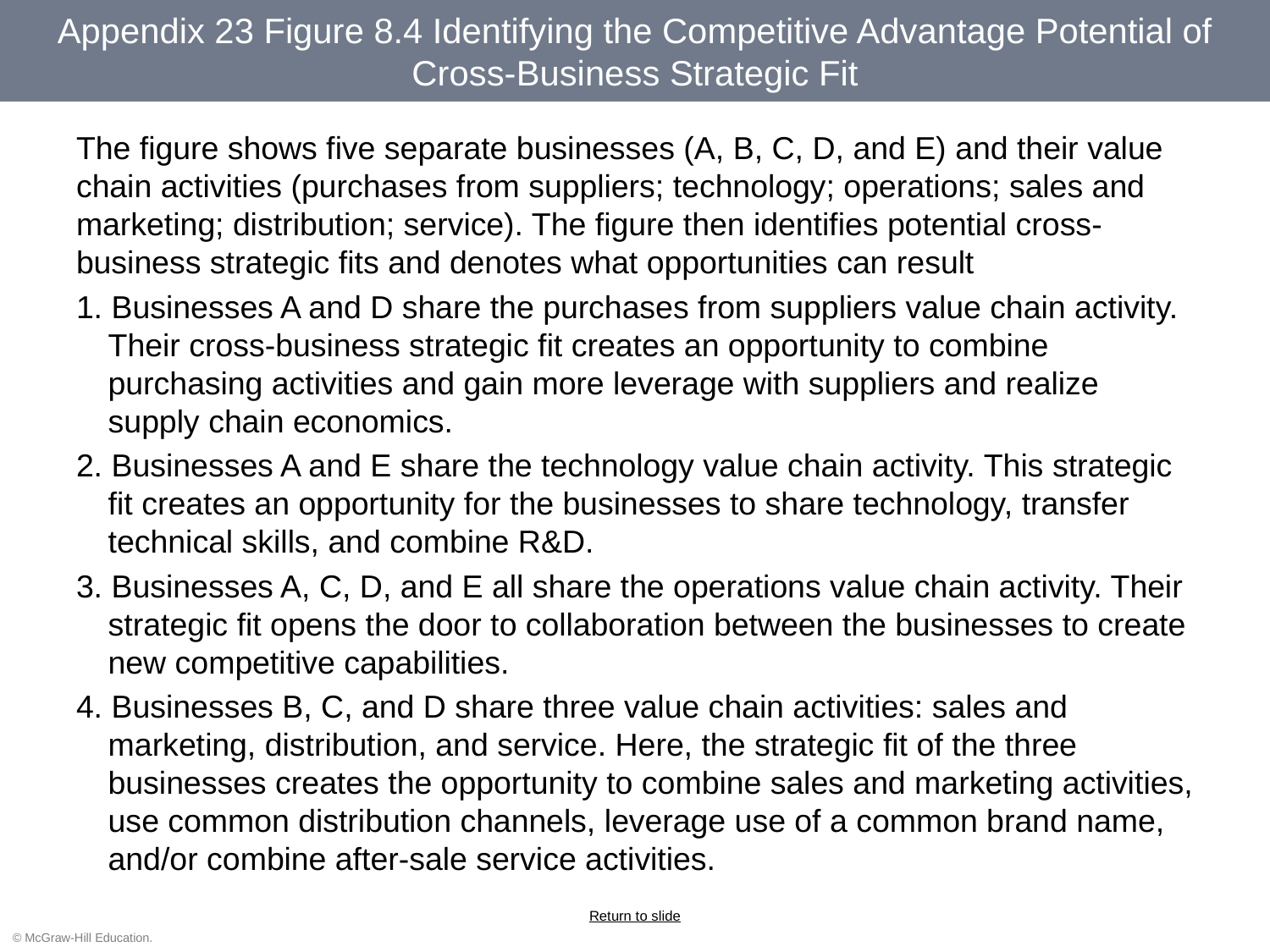

# Appendix 23 Figure 8.4 Identifying the Competitive Advantage Potential of Cross-Business Strategic Fit
The figure shows five separate businesses (A, B, C, D, and E) and their value chain activities (purchases from suppliers; technology; operations; sales and marketing; distribution; service). The figure then identifies potential cross-business strategic fits and denotes what opportunities can result
1. Businesses A and D share the purchases from suppliers value chain activity. Their cross-business strategic fit creates an opportunity to combine purchasing activities and gain more leverage with suppliers and realize supply chain economics.
2. Businesses A and E share the technology value chain activity. This strategic fit creates an opportunity for the businesses to share technology, transfer technical skills, and combine R&D.
3. Businesses A, C, D, and E all share the operations value chain activity. Their strategic fit opens the door to collaboration between the businesses to create new competitive capabilities.
4. Businesses B, C, and D share three value chain activities: sales and marketing, distribution, and service. Here, the strategic fit of the three businesses creates the opportunity to combine sales and marketing activities, use common distribution channels, leverage use of a common brand name, and/or combine after-sale service activities.
Return to slide